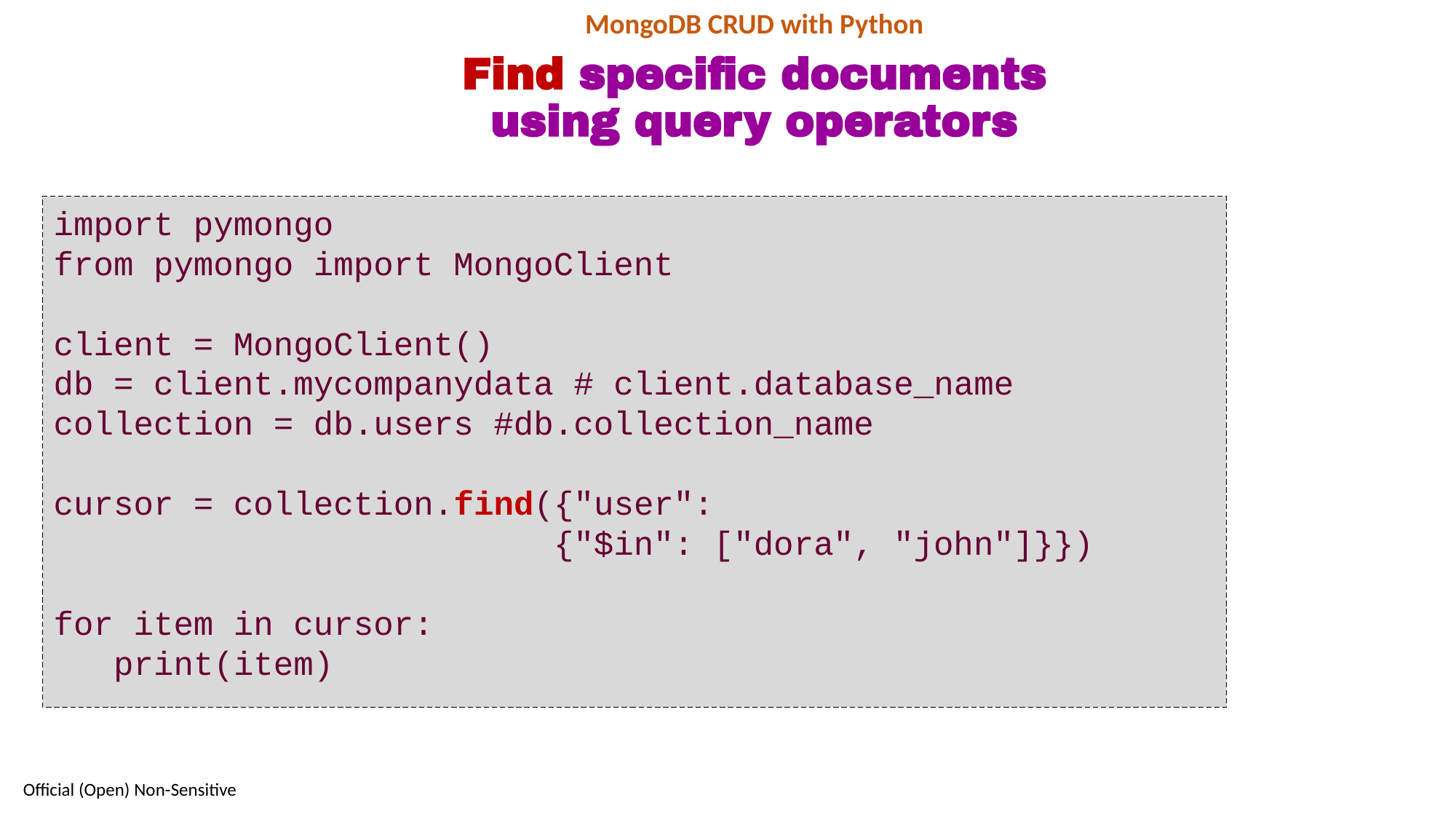

MongoDB CRUD with Python
# Find specific documents using query operators
import pymongo
from pymongo import MongoClient

client = MongoClient()
db = client.mycompanydata # client.database_name
collection = db.users #db.collection_name

cursor = collection.find({"user":
                         {"$in": ["dora", "john"]}})

for item in cursor:
   print(item)
90
Official (Open) Non-Sensitive